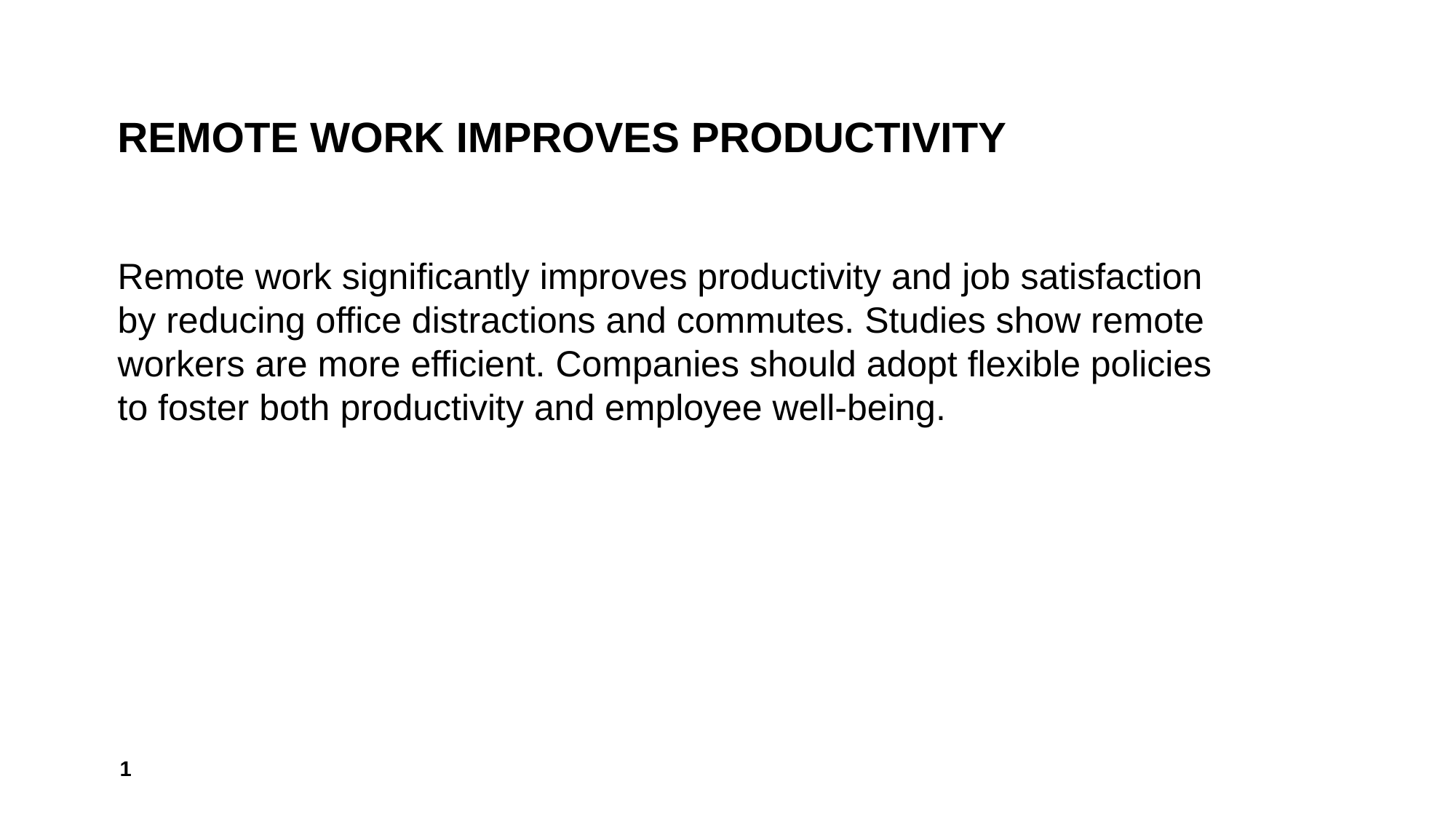

# Remote work improves productivity
Remote work significantly improves productivity and job satisfaction by reducing office distractions and commutes. Studies show remote workers are more efficient. Companies should adopt flexible policies to foster both productivity and employee well-being.
1